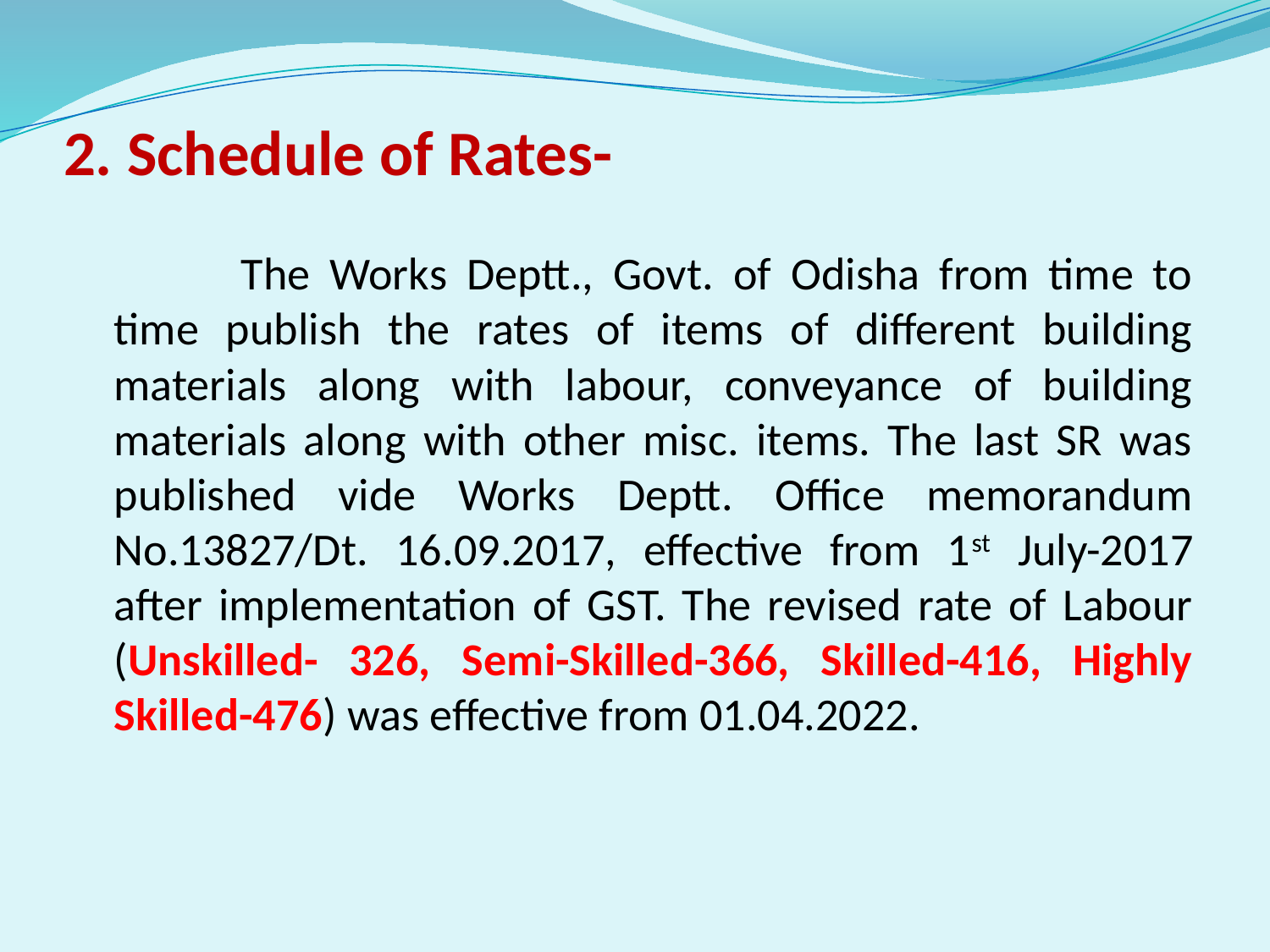

# 2. Schedule of Rates-
		The Works Deptt., Govt. of Odisha from time to time publish the rates of items of different building materials along with labour, conveyance of building materials along with other misc. items. The last SR was published vide Works Deptt. Office memorandum No.13827/Dt. 16.09.2017, effective from 1st July-2017 after implementation of GST. The revised rate of Labour (Unskilled- 326, Semi-Skilled-366, Skilled-416, Highly Skilled-476) was effective from 01.04.2022.